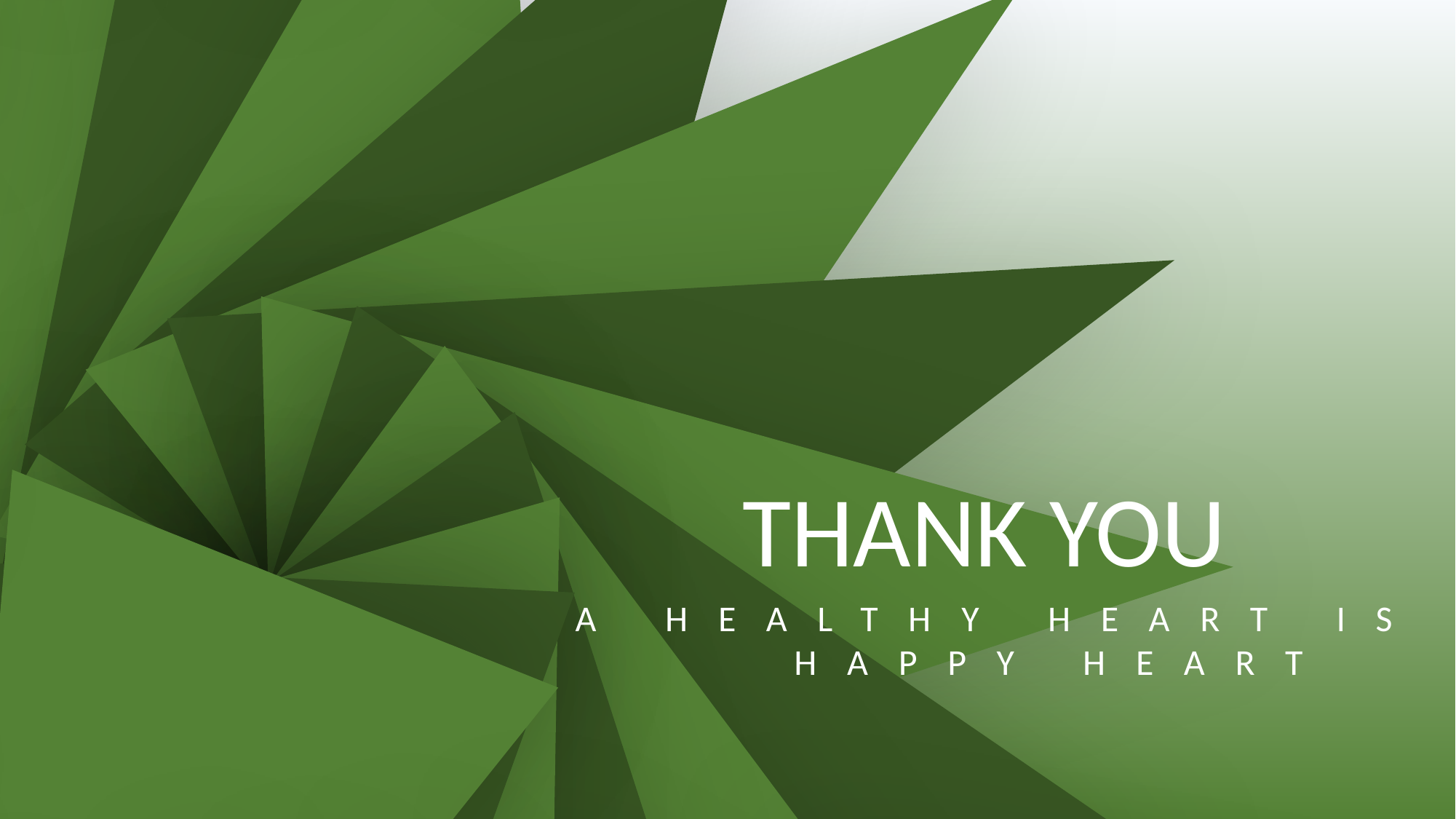

THANK YOU
A HEALTHY HEART IS A
 HAPPY HEART